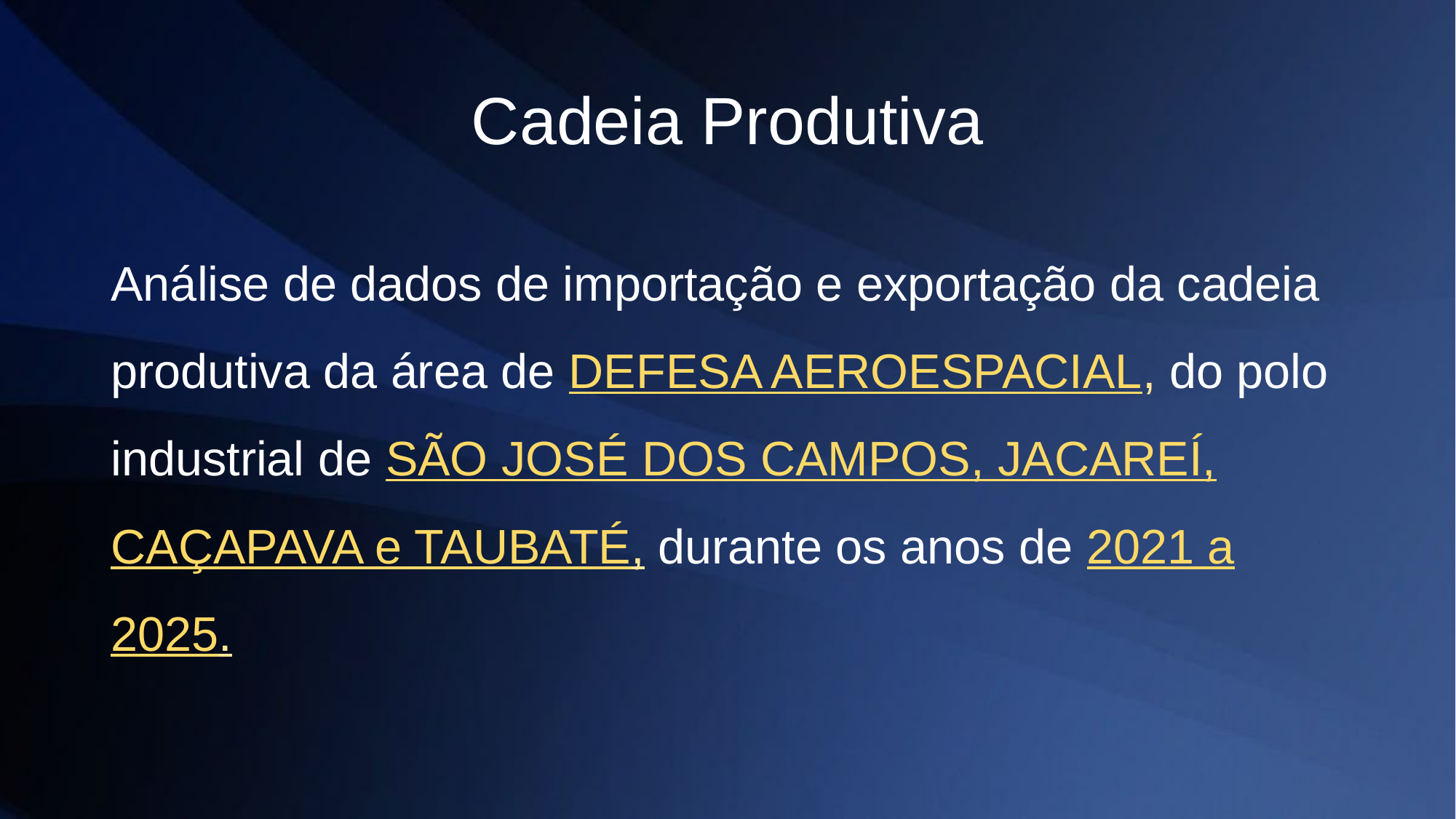

# Cadeia Produtiva
Análise de dados de importação e exportação da cadeia produtiva da área de DEFESA AEROESPACIAL, do polo industrial de SÃO JOSÉ DOS CAMPOS, JACAREÍ, CAÇAPAVA e TAUBATÉ, durante os anos de 2021 a 2025.